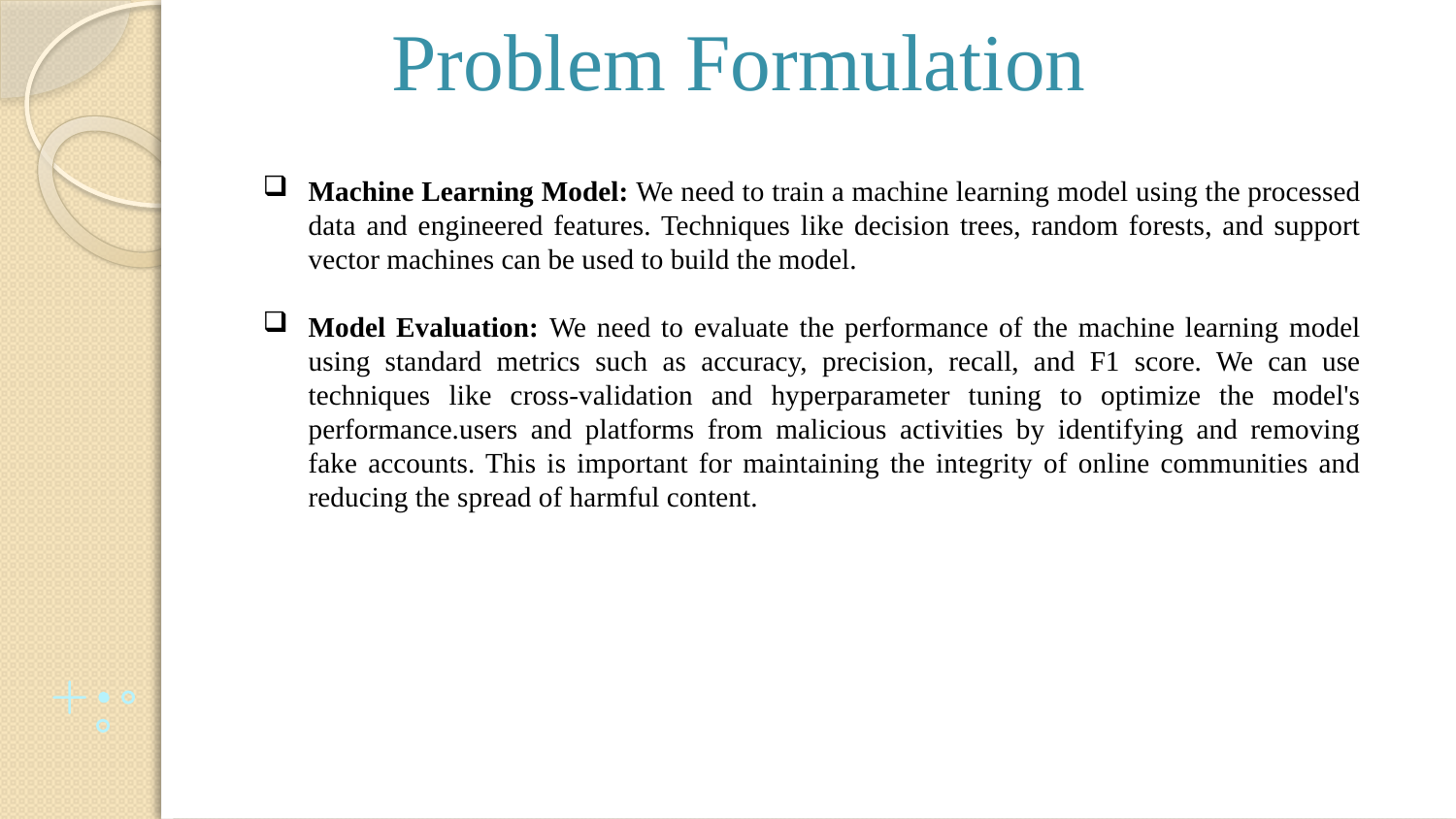

# Problem Formulation

Machine Learning Model: We need to train a machine learning model using the processed data and engineered features. Techniques like decision trees, random forests, and support vector machines can be used to build the model.

Model Evaluation: We need to evaluate the performance of the machine learning model using standard metrics such as accuracy, precision, recall, and F1 score. We can use techniques like cross-validation and hyperparameter tuning to optimize the model's performance.users and platforms from malicious activities by identifying and removing fake accounts. This is important for maintaining the integrity of online communities and reducing the spread of harmful content.